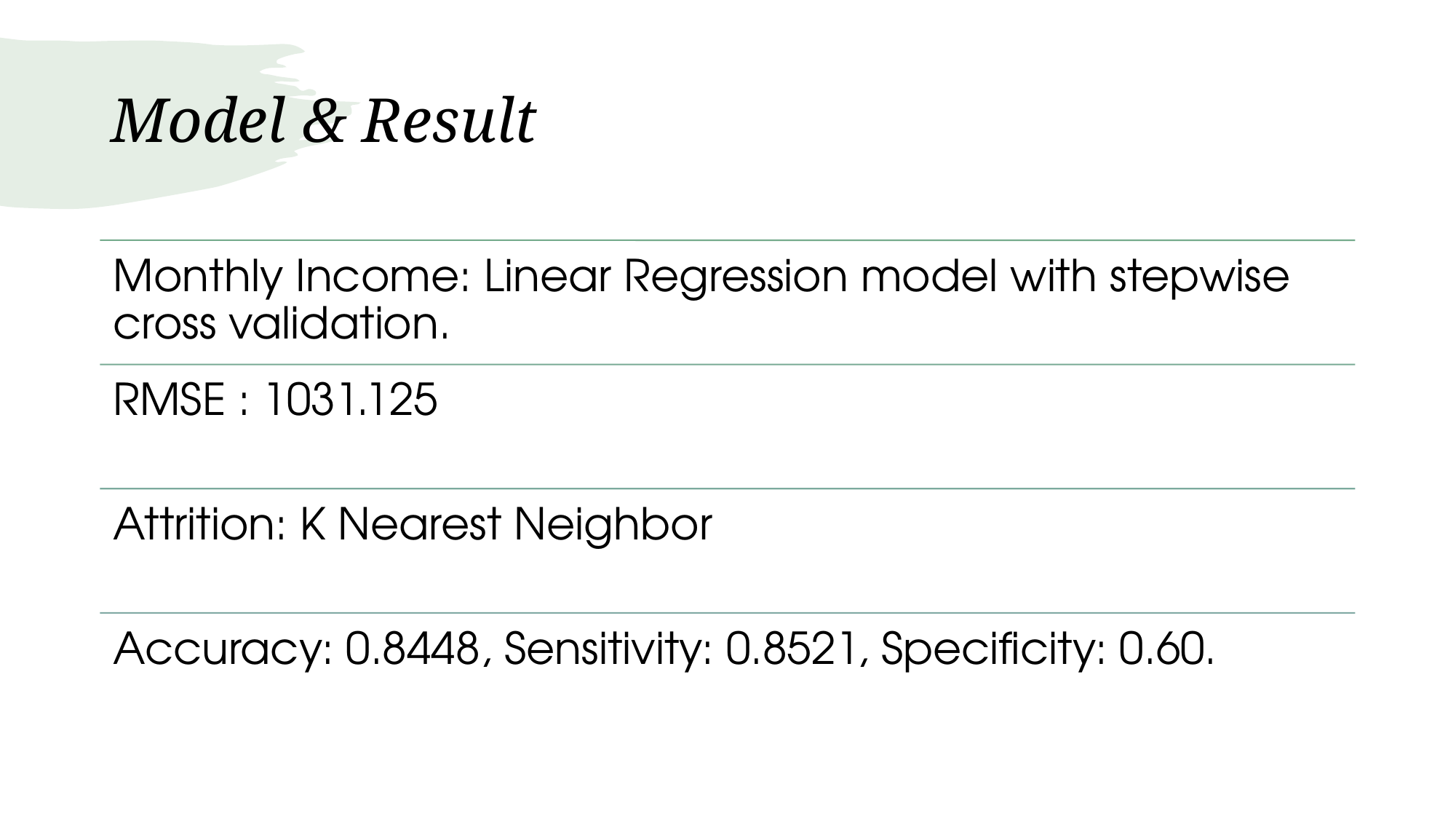

# Model & Result
Monthly Income: Linear Regression model with stepwise cross validation.
RMSE : 1031.125
Attrition: K Nearest Neighbor
Accuracy: 0.8448, Sensitivity: 0.8521, Specificity: 0.60.